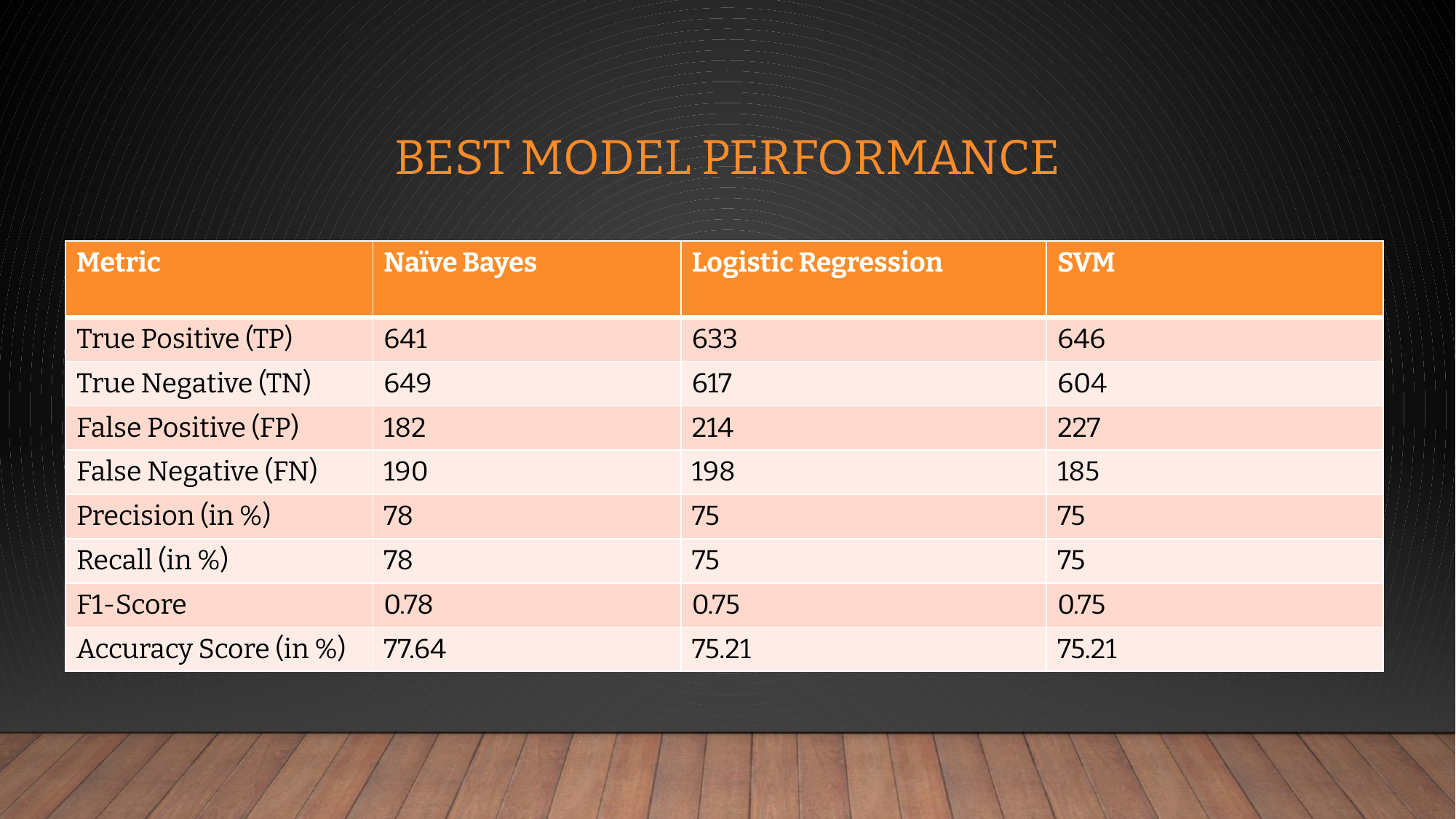

# Best Model Performance
| Metric | Naïve Bayes | Logistic Regression | SVM |
| --- | --- | --- | --- |
| True Positive (TP) | 641 | 633 | 646 |
| True Negative (TN) | 649 | 617 | 604 |
| False Positive (FP) | 182 | 214 | 227 |
| False Negative (FN) | 190 | 198 | 185 |
| Precision (in %) | 78 | 75 | 75 |
| Recall (in %) | 78 | 75 | 75 |
| F1-Score | 0.78 | 0.75 | 0.75 |
| Accuracy Score (in %) | 77.64 | 75.21 | 75.21 |